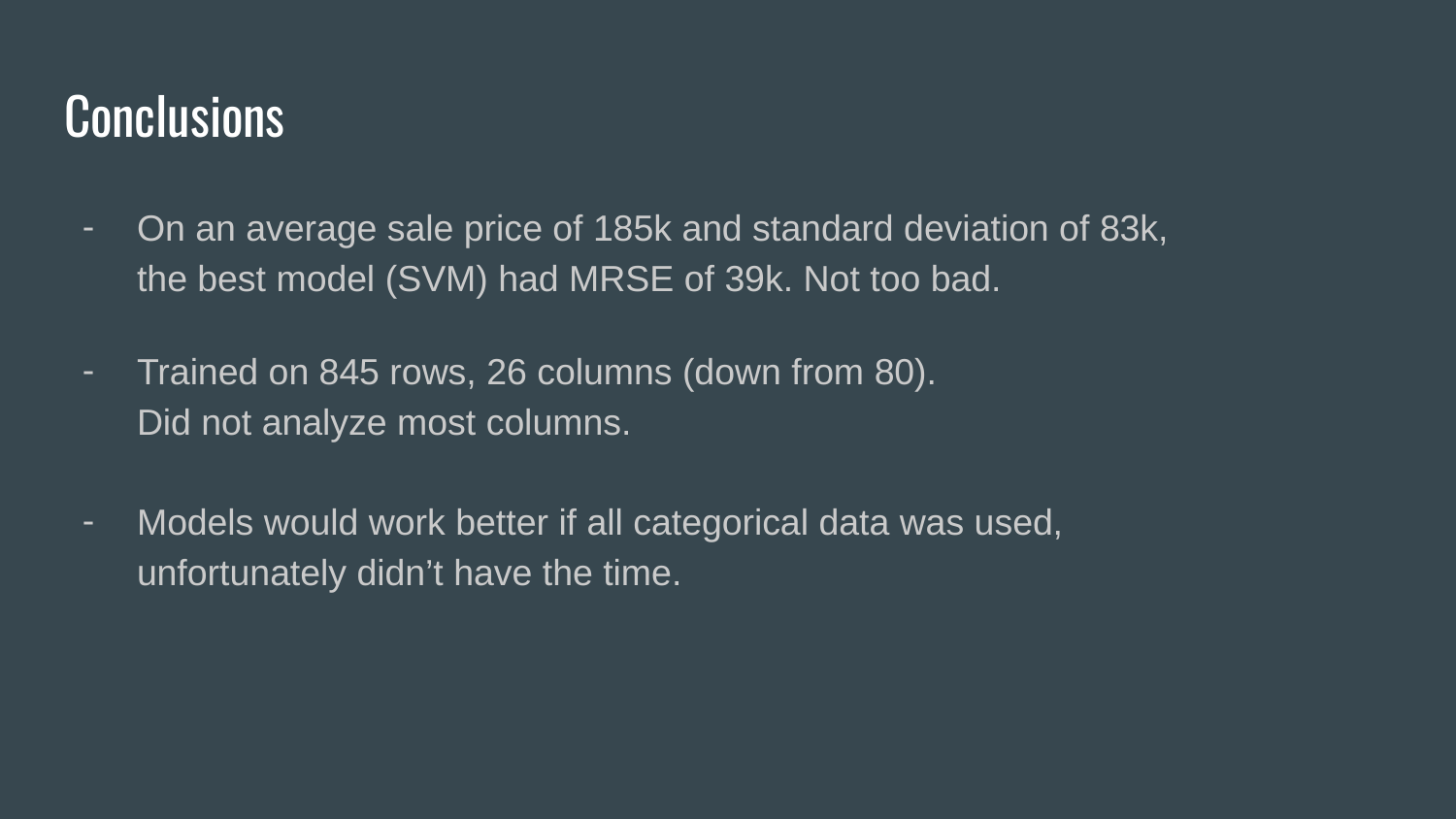

# Conclusions
On an average sale price of 185k and standard deviation of 83k,
the best model (SVM) had MRSE of 39k. Not too bad.
Trained on 845 rows, 26 columns (down from 80).
Did not analyze most columns.
Models would work better if all categorical data was used,
unfortunately didn’t have the time.